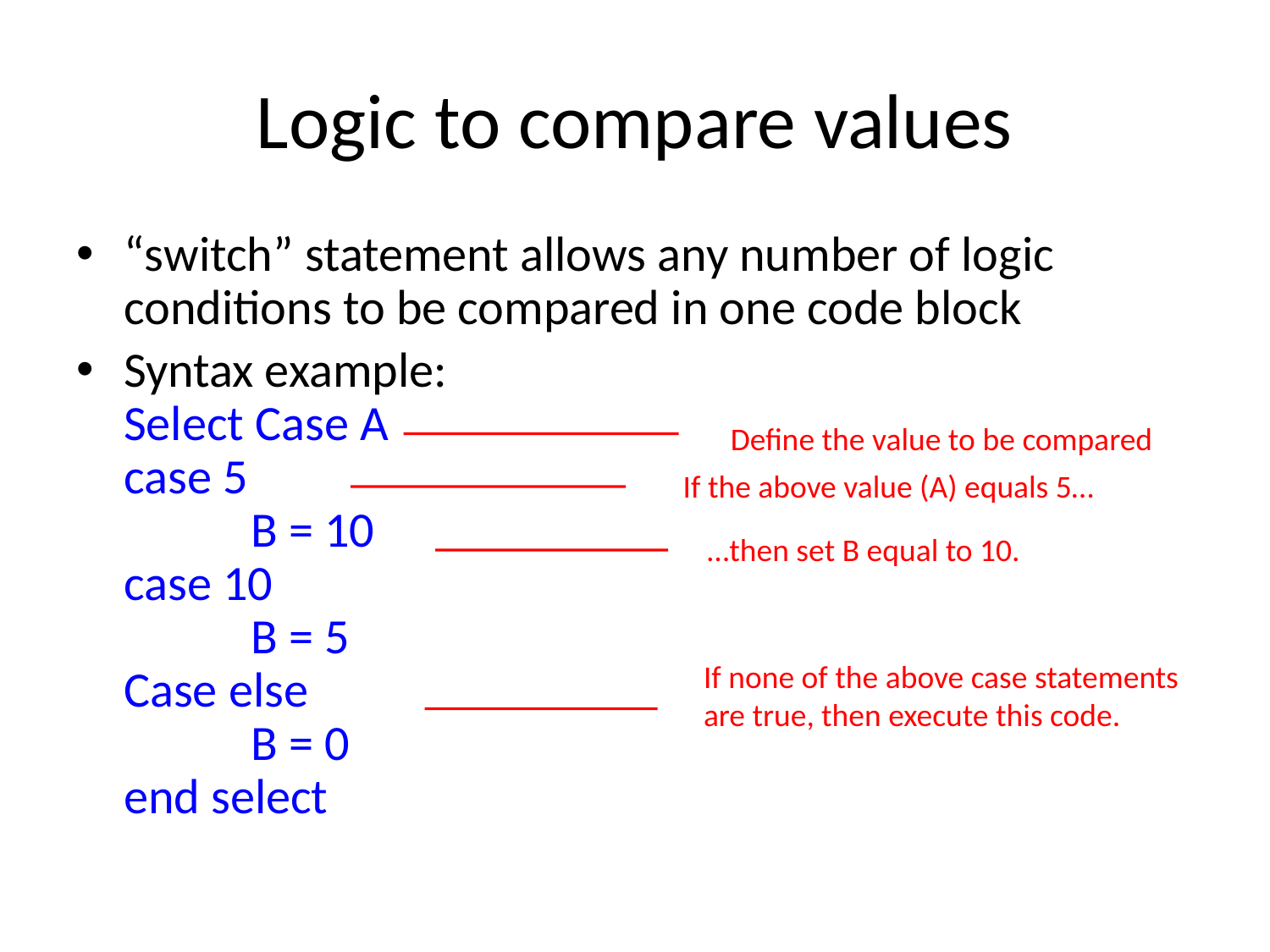

# Logic to compare values
“switch” statement allows any number of logic conditions to be compared in one code block
Syntax example:
Select Case A
case 5
	B = 10
case 10
	B = 5
Case else
	B = 0
end select
Define the value to be compared

If the above value (A) equals 5…

…then set B equal to 10.

If none of the above case statements
are true, then execute this code.